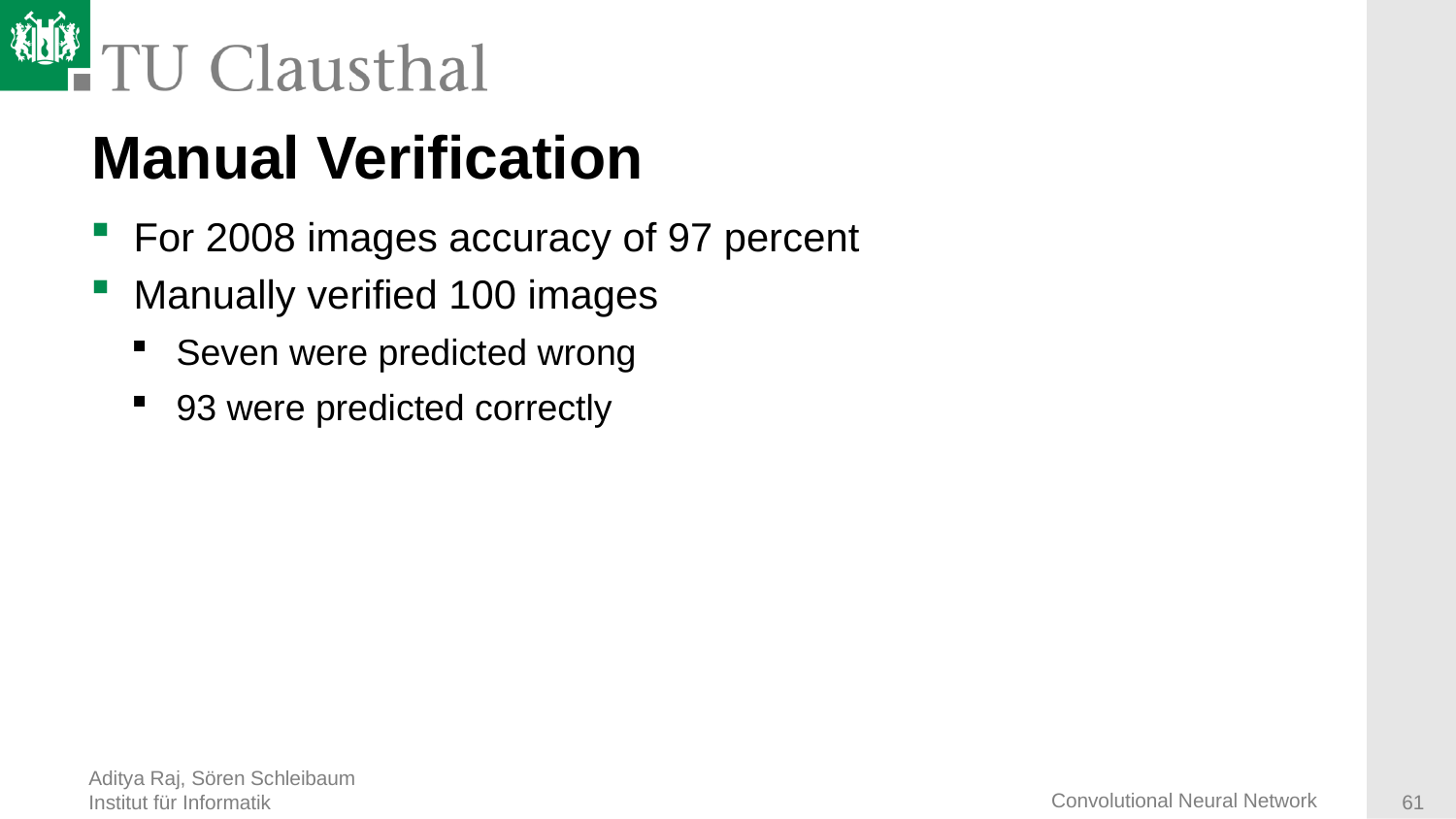

# Manual Verification
For 2008 images accuracy of 97 percent
Manually verified 100 images
Seven were predicted wrong
93 were predicted correctly